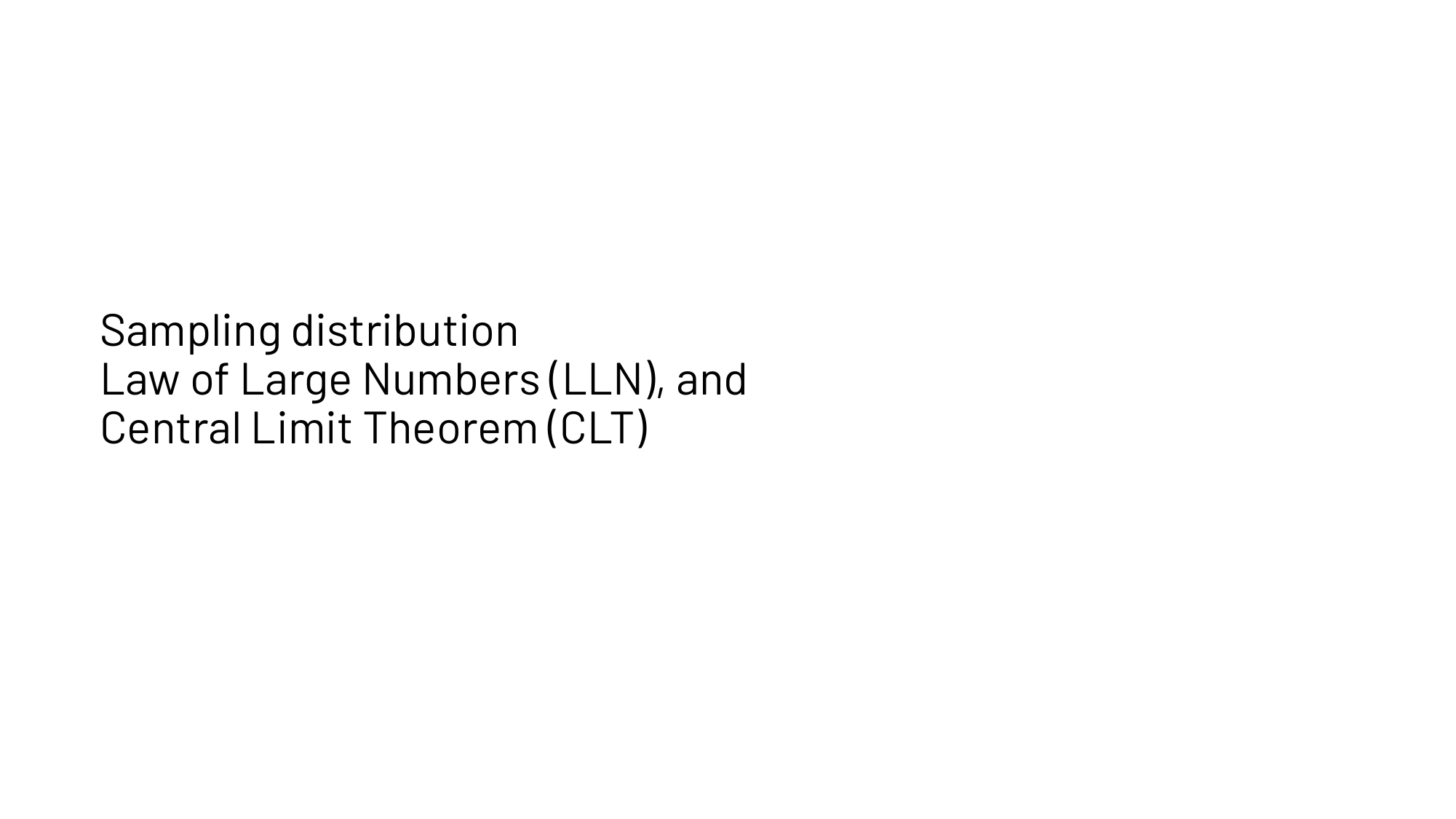

# Sampling distribution Law of Large Numbers (LLN), and Central Limit Theorem (CLT)